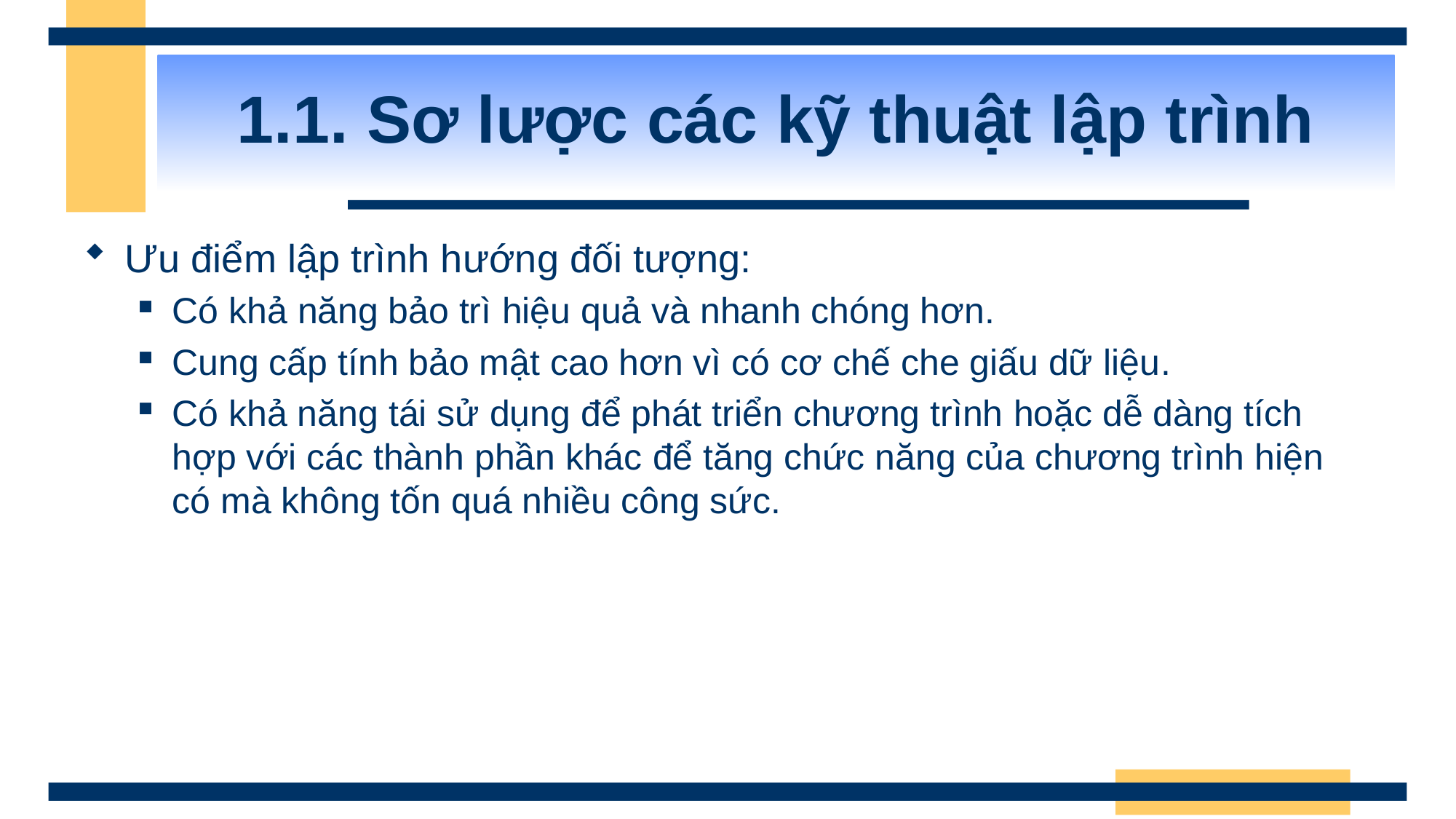

# 1.1. Sơ lược các kỹ thuật lập trình
Ưu điểm lập trình hướng đối tượng:
Có khả năng bảo trì hiệu quả và nhanh chóng hơn.
Cung cấp tính bảo mật cao hơn vì có cơ chế che giấu dữ liệu.
Có khả năng tái sử dụng để phát triển chương trình hoặc dễ dàng tích hợp với các thành phần khác để tăng chức năng của chương trình hiện có mà không tốn quá nhiều công sức.